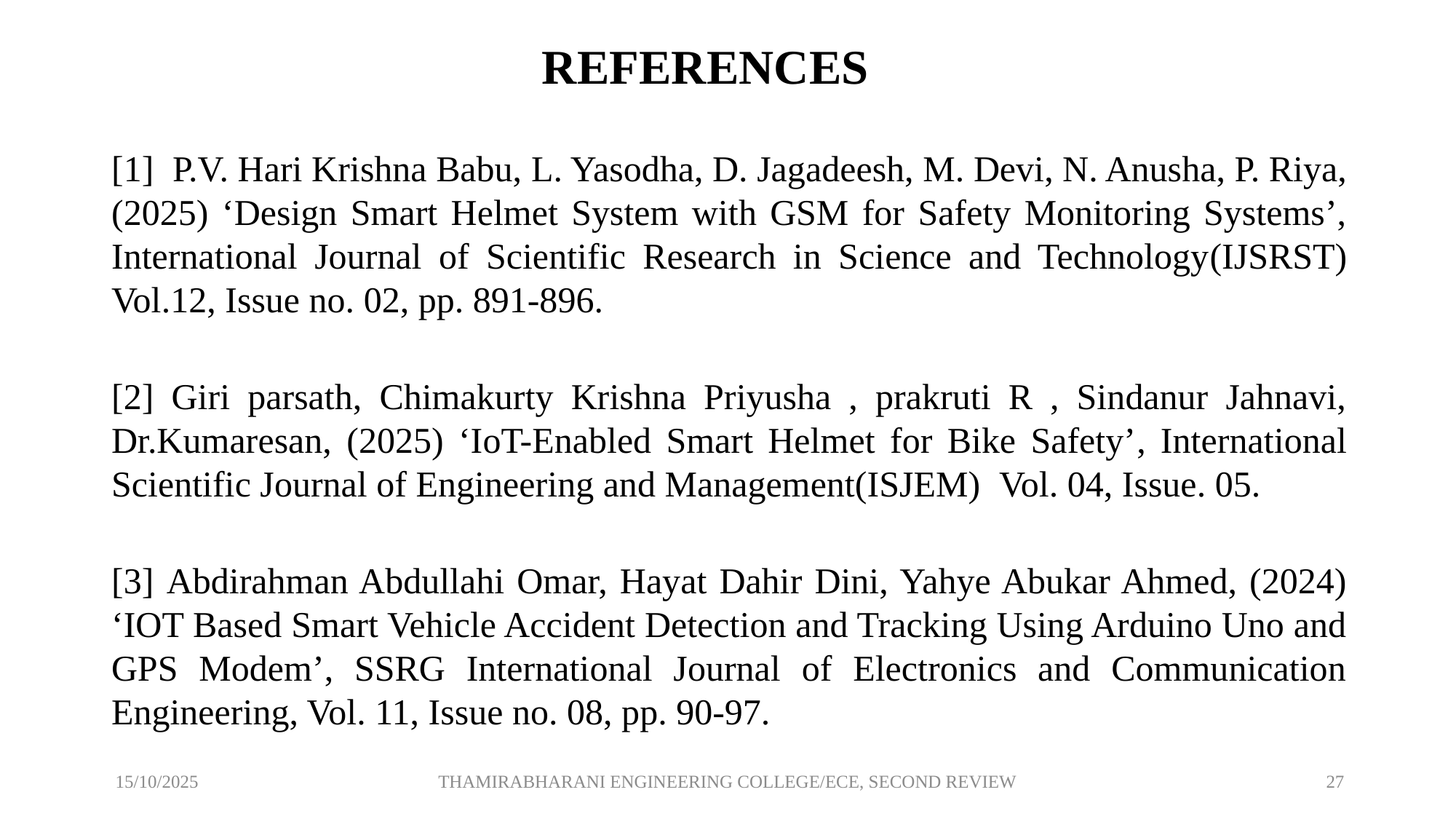

# REFERENCES
[1]  P.V. Hari Krishna Babu, L. Yasodha, D. Jagadeesh, M. Devi, N. Anusha, P. Riya, (2025) ‘Design Smart Helmet System with GSM for Safety Monitoring Systems’, International Journal of Scientific Research in Science and Technology(IJSRST) Vol.12, Issue no. 02, pp. 891-896.

[2] Giri parsath, Chimakurty Krishna Priyusha , prakruti R , Sindanur Jahnavi, Dr.Kumaresan, (2025) ‘IoT-Enabled Smart Helmet for Bike Safety’, International Scientific Journal of Engineering and Management(ISJEM)  Vol. 04, Issue. 05.

[3] Abdirahman Abdullahi Omar, Hayat Dahir Dini, Yahye Abukar Ahmed, (2024) ‘IOT Based Smart Vehicle Accident Detection and Tracking Using Arduino Uno and GPS Modem’, SSRG International Journal of Electronics and Communication Engineering, Vol. 11, Issue no. 08, pp. 90-97.

THAMIRABHARANI ENGINEERING COLLEGE/ECE, SECOND REVIEW
 15/10/2025
27